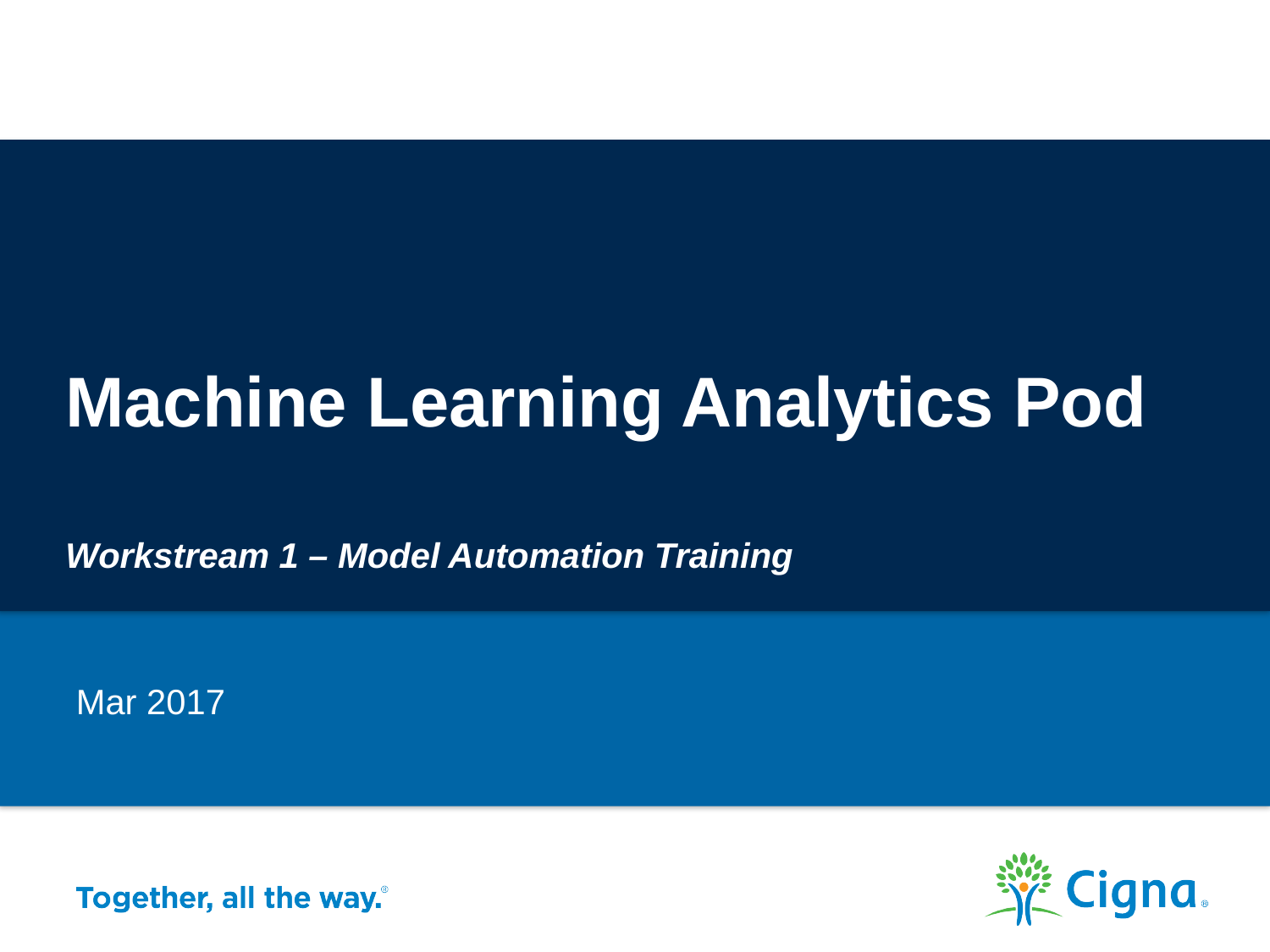

# Machine Learning Analytics Pod Workstream 1 – Model Automation Training
Mar 2017